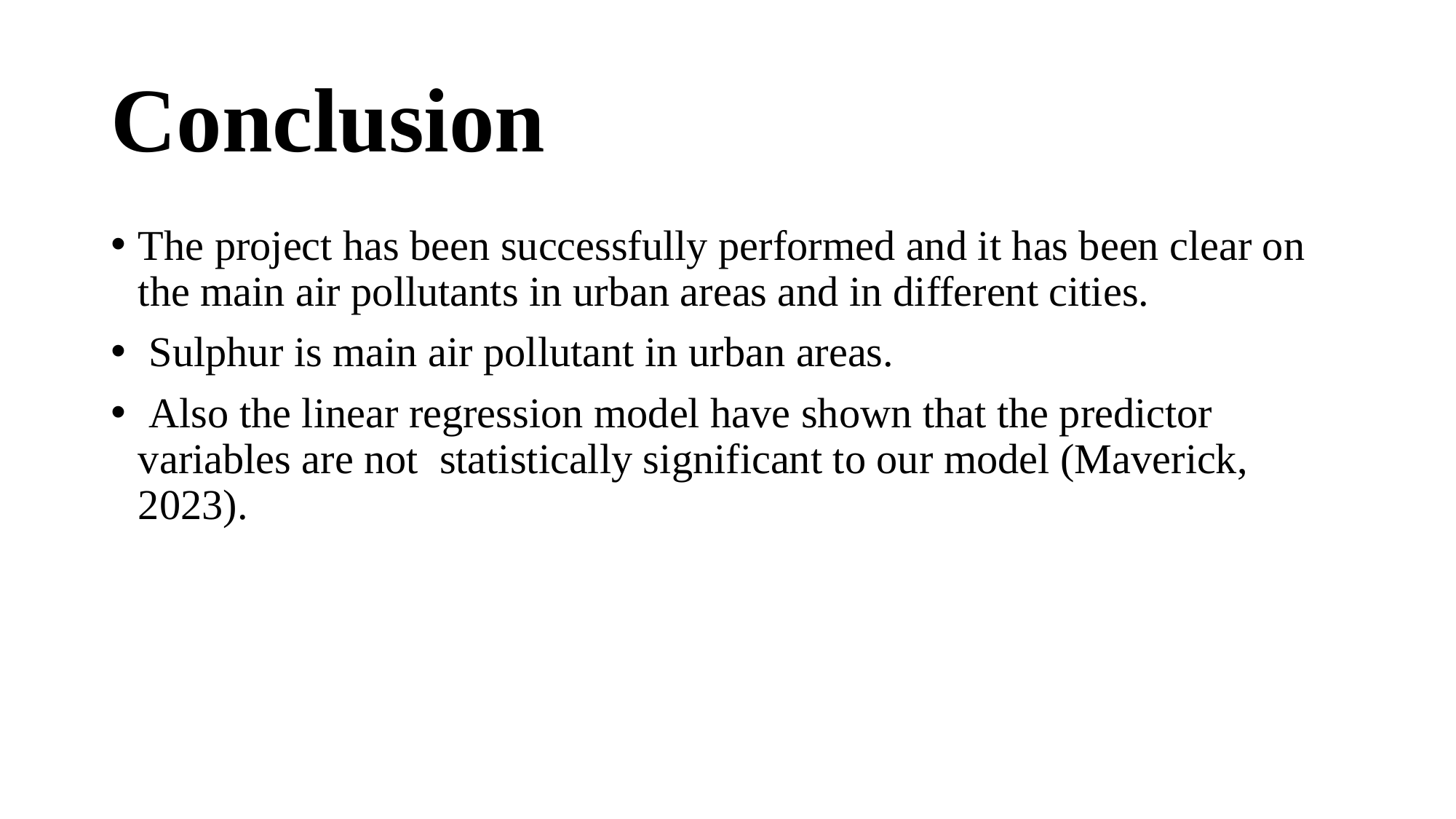

# Conclusion
The project has been successfully performed and it has been clear on the main air pollutants in urban areas and in different cities.
 Sulphur is main air pollutant in urban areas.
 Also the linear regression model have shown that the predictor variables are not  statistically significant to our model (Maverick, 2023).